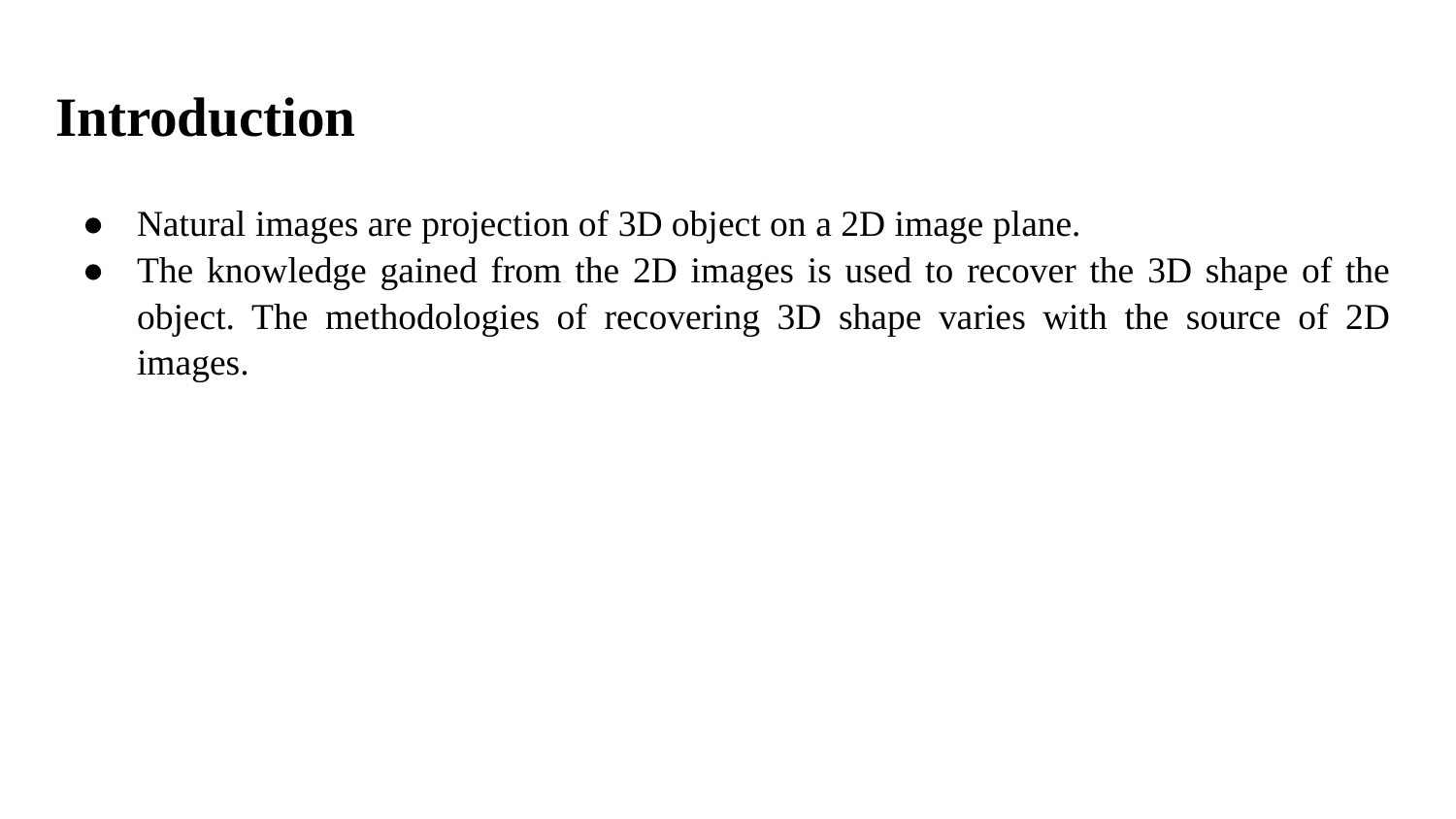

# Introduction
Natural images are projection of 3D object on a 2D image plane.
The knowledge gained from the 2D images is used to recover the 3D shape of the object. The methodologies of recovering 3D shape varies with the source of 2D images.